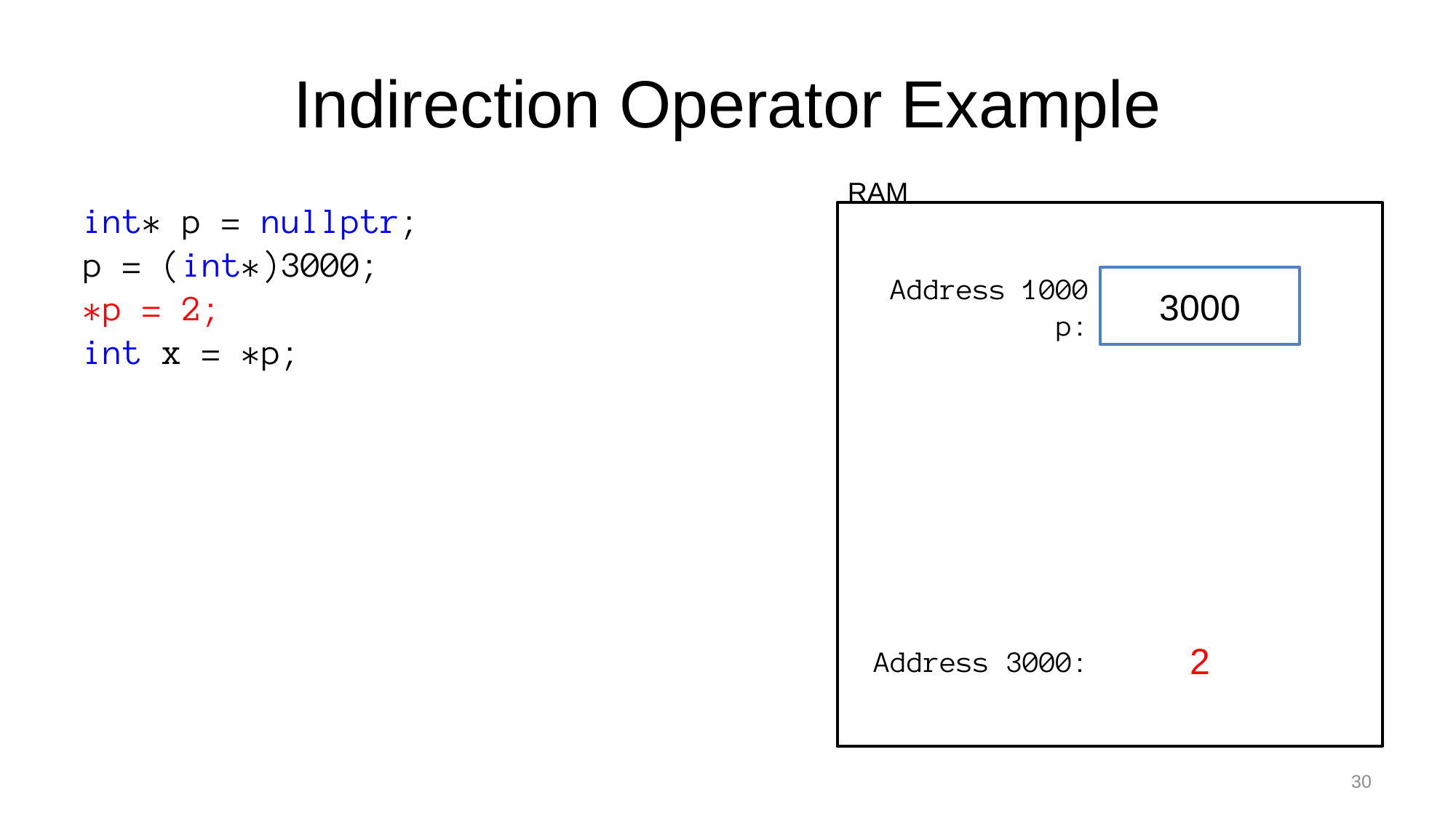

# Indirection Operator Example
RAM
int* p = nullptr;
p = (int*)3000;
*p = 2;
int x = *p;

Address 1000
p:
3000
2
Address 3000:
30